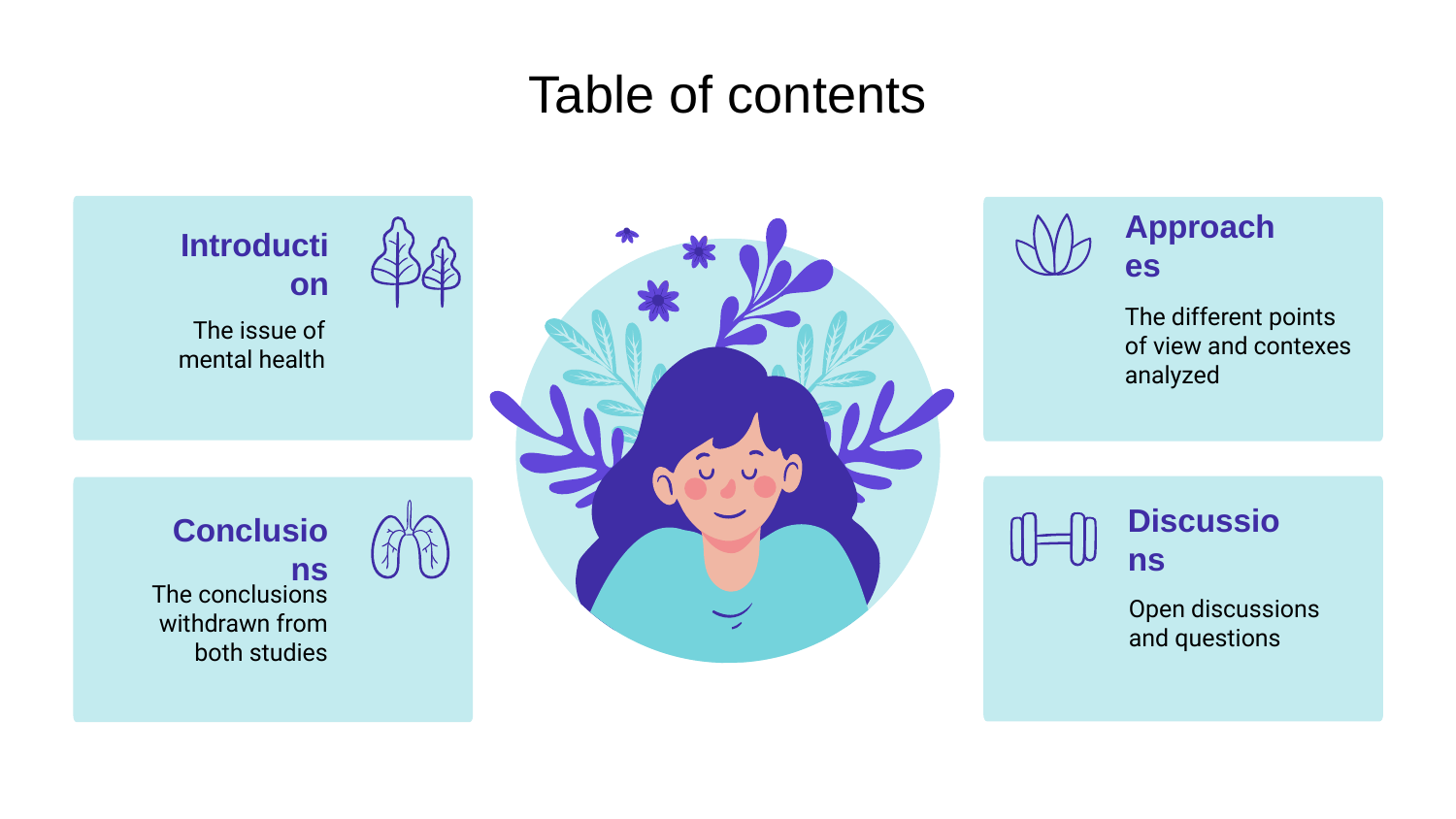

# Table of contents

Approaches
Introduction
The different points of view and contexes analyzed
The issue of mental health

Discussions
Conclusions
Open discussions and questions
The conclusions withdrawn from both studies